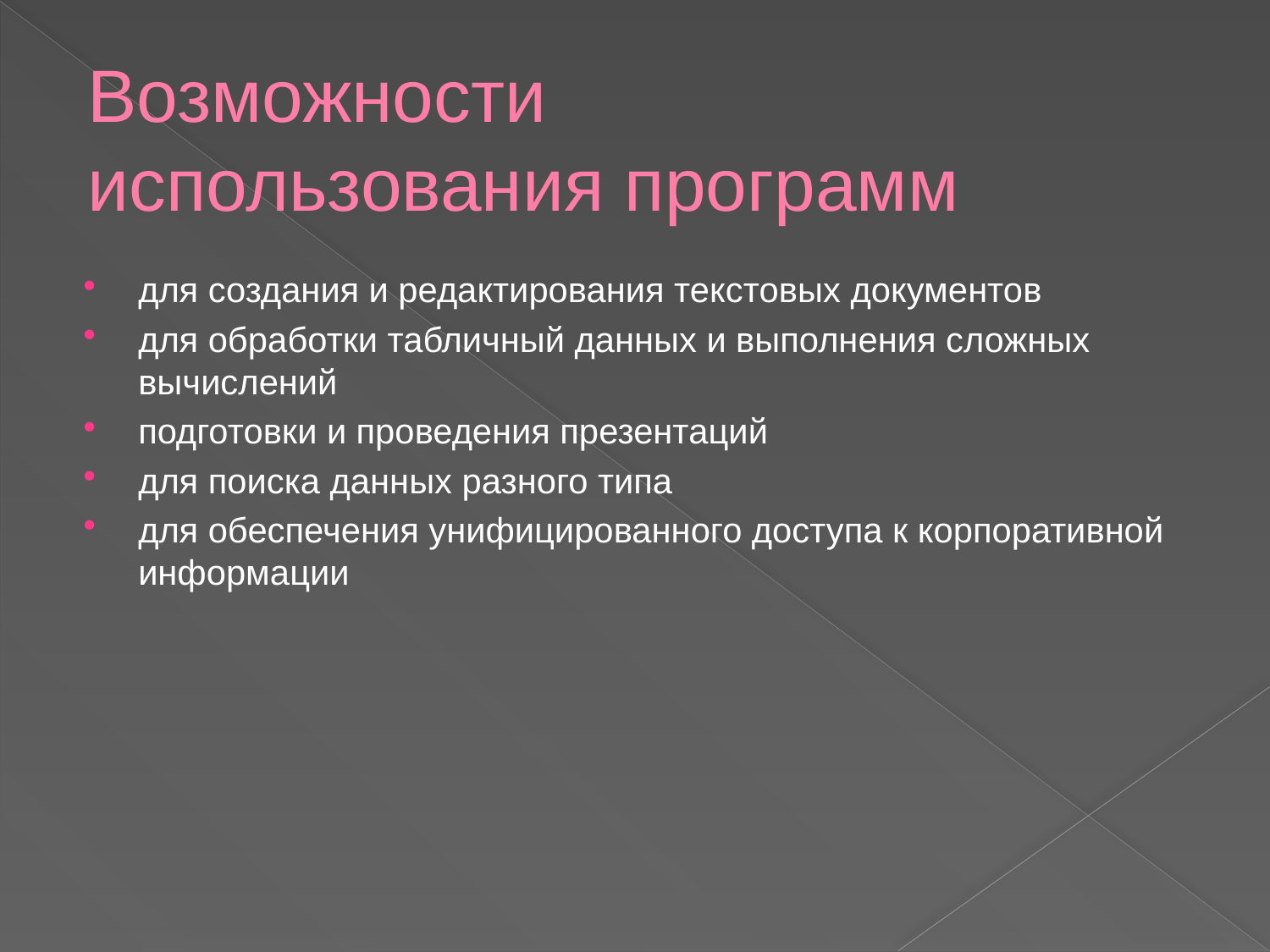

# Возможности использования программ
для создания и редактирования текстовых документов
для обработки табличный данных и выполнения сложных вычислений
подготовки и проведения презентаций
для поиска данных разного типа
для обеспечения унифицированного доступа к корпоративной информации